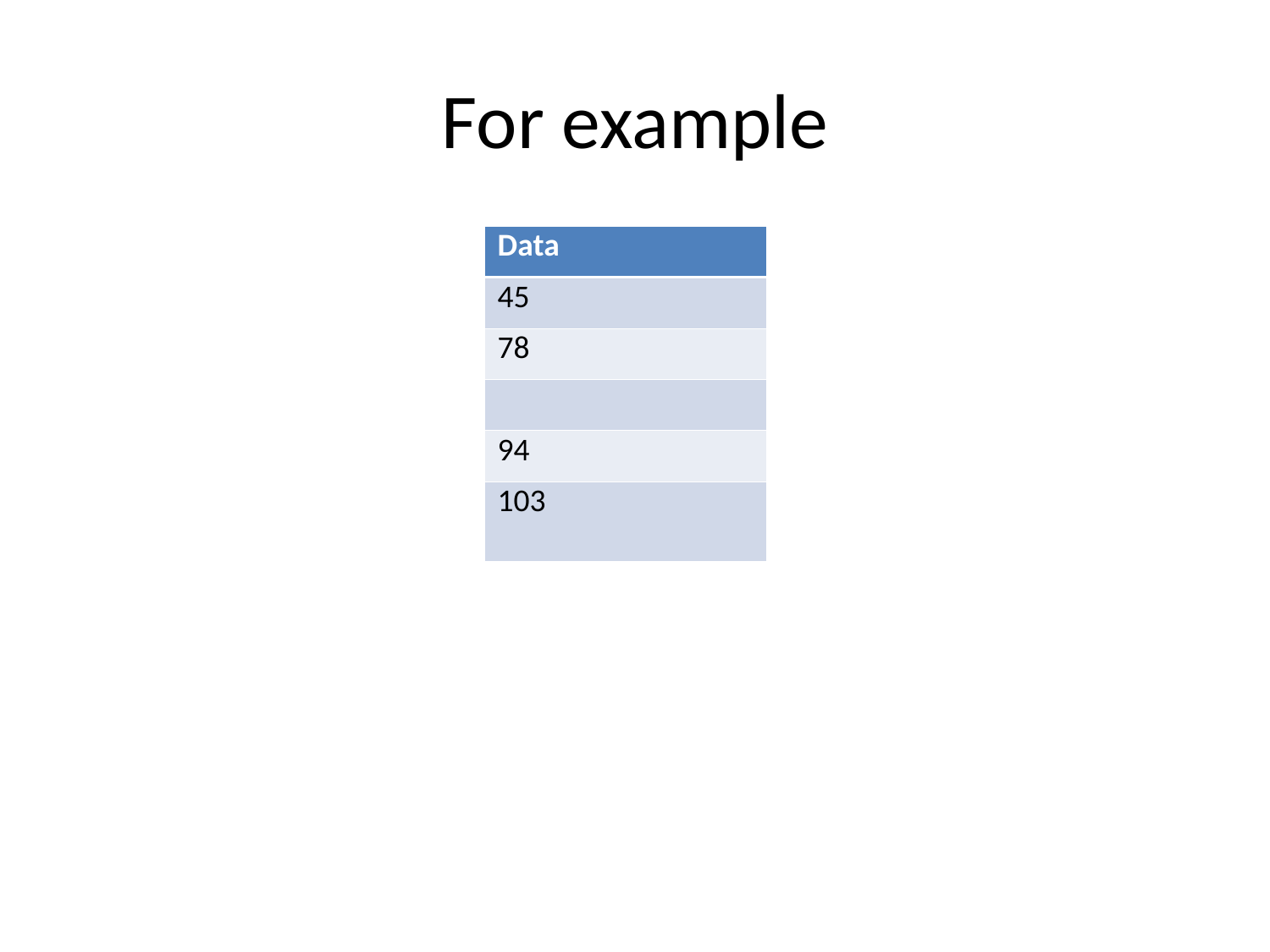

# For example
| Data |
| --- |
| 45 |
| 78 |
|  |
| 94 |
| 103 |